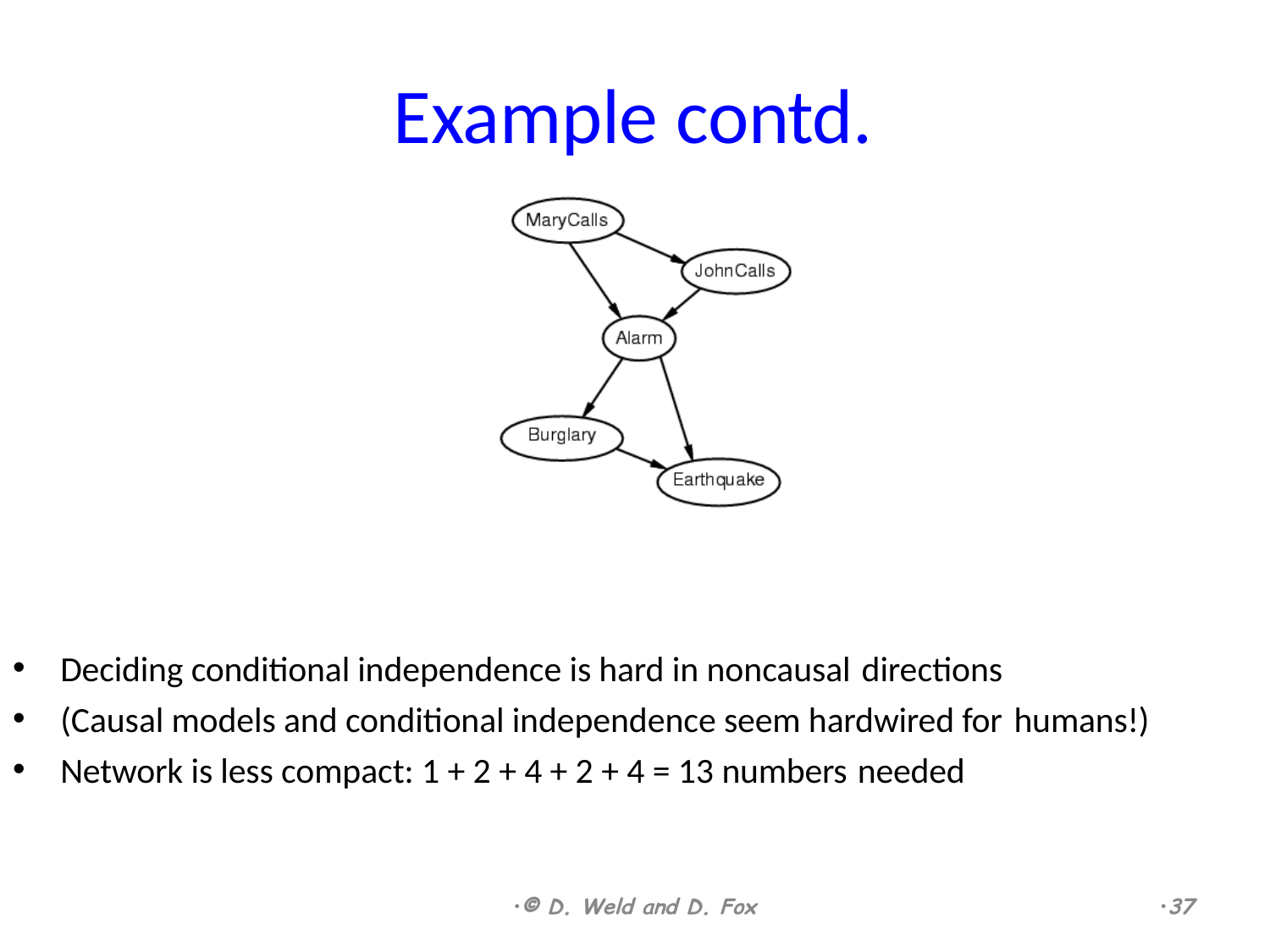

# Example contd.

Deciding conditional independence is hard in noncausal directions
(Causal models and conditional independence seem hardwired for humans!)
Network is less compact: 1 + 2 + 4 + 2 + 4 = 13 numbers needed
•© D. Weld and D. Fox
•37